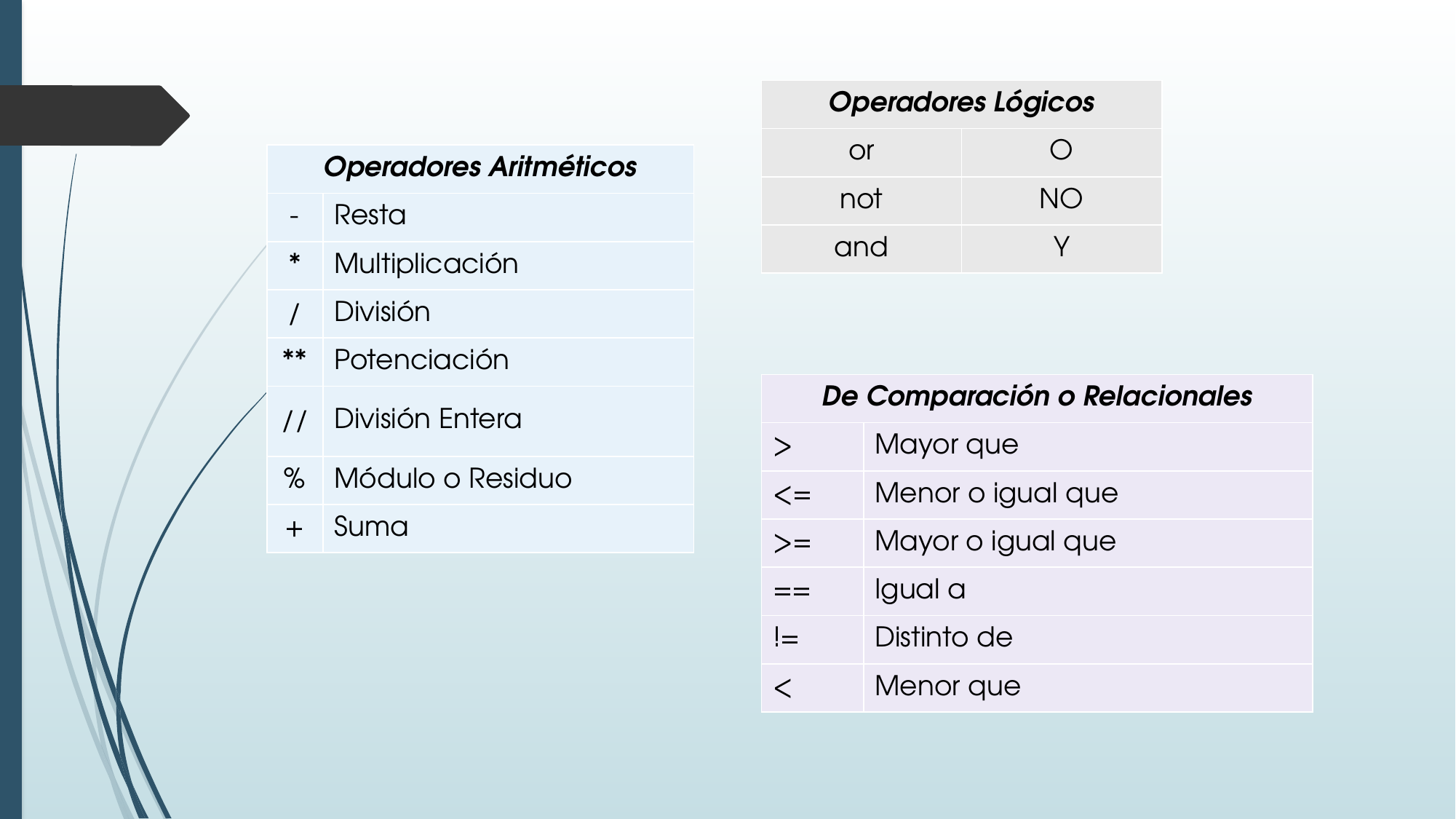

| Operadores Lógicos |  |
| --- | --- |
| or | O |
| not | NO |
| and | Y |
| Operadores Aritméticos |  |
| --- | --- |
| - | Resta |
| \* | Multiplicación |
| / | División |
| \*\* | Potenciación |
| // | División Entera |
| % | Módulo o Residuo |
| + | Suma |
| De Comparación o Relacionales |  |
| --- | --- |
| > | Mayor que |
| <= | Menor o igual que |
| >= | Mayor o igual que |
| == | Igual a |
| != | Distinto de |
| < | Menor que |